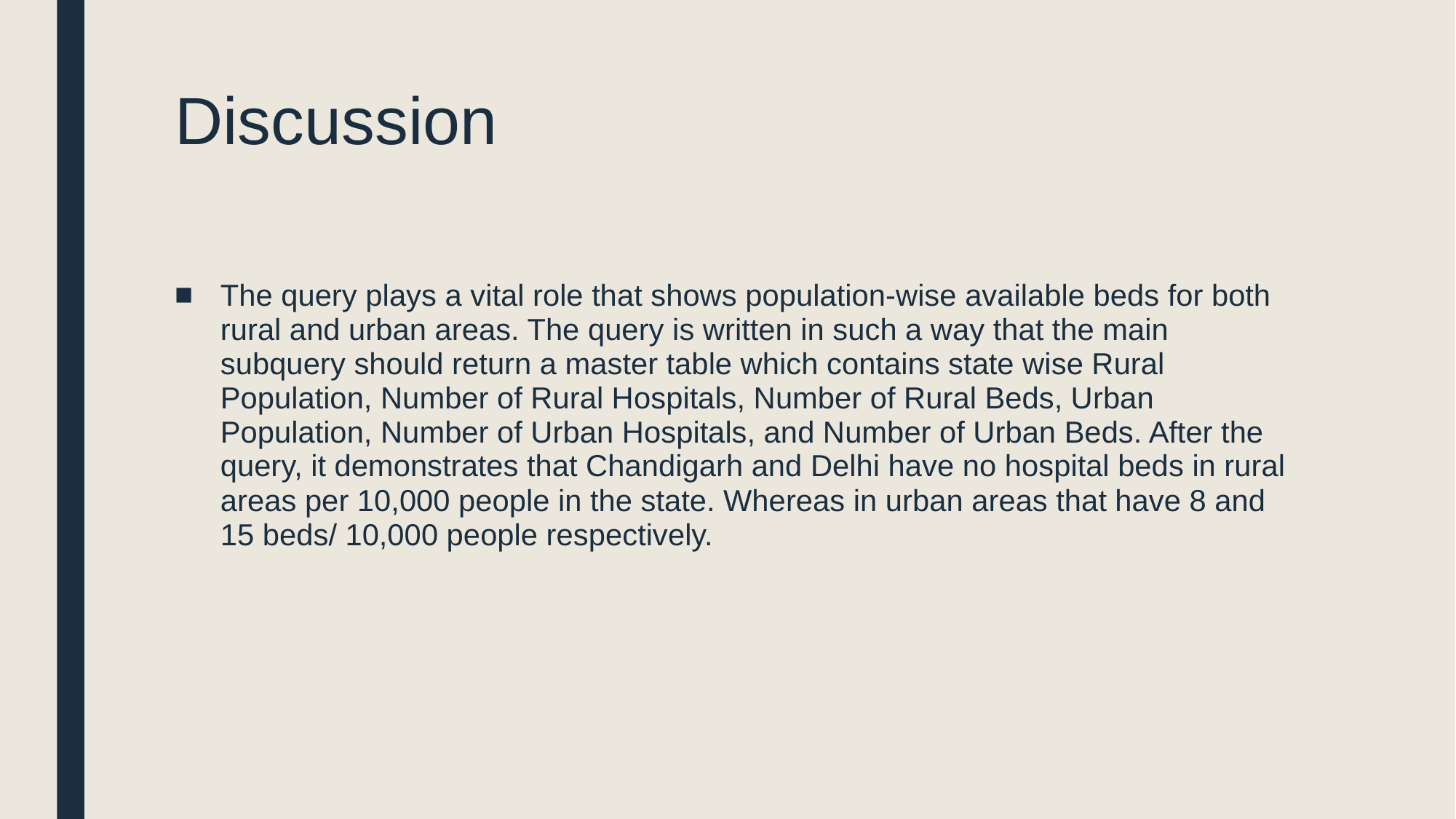

# Discussion
The query plays a vital role that shows population-wise available beds for both rural and urban areas. The query is written in such a way that the main subquery should return a master table which contains state wise Rural Population, Number of Rural Hospitals, Number of Rural Beds, Urban Population, Number of Urban Hospitals, and Number of Urban Beds. After the query, it demonstrates that Chandigarh and Delhi have no hospital beds in rural areas per 10,000 people in the state. Whereas in urban areas that have 8 and 15 beds/ 10,000 people respectively.